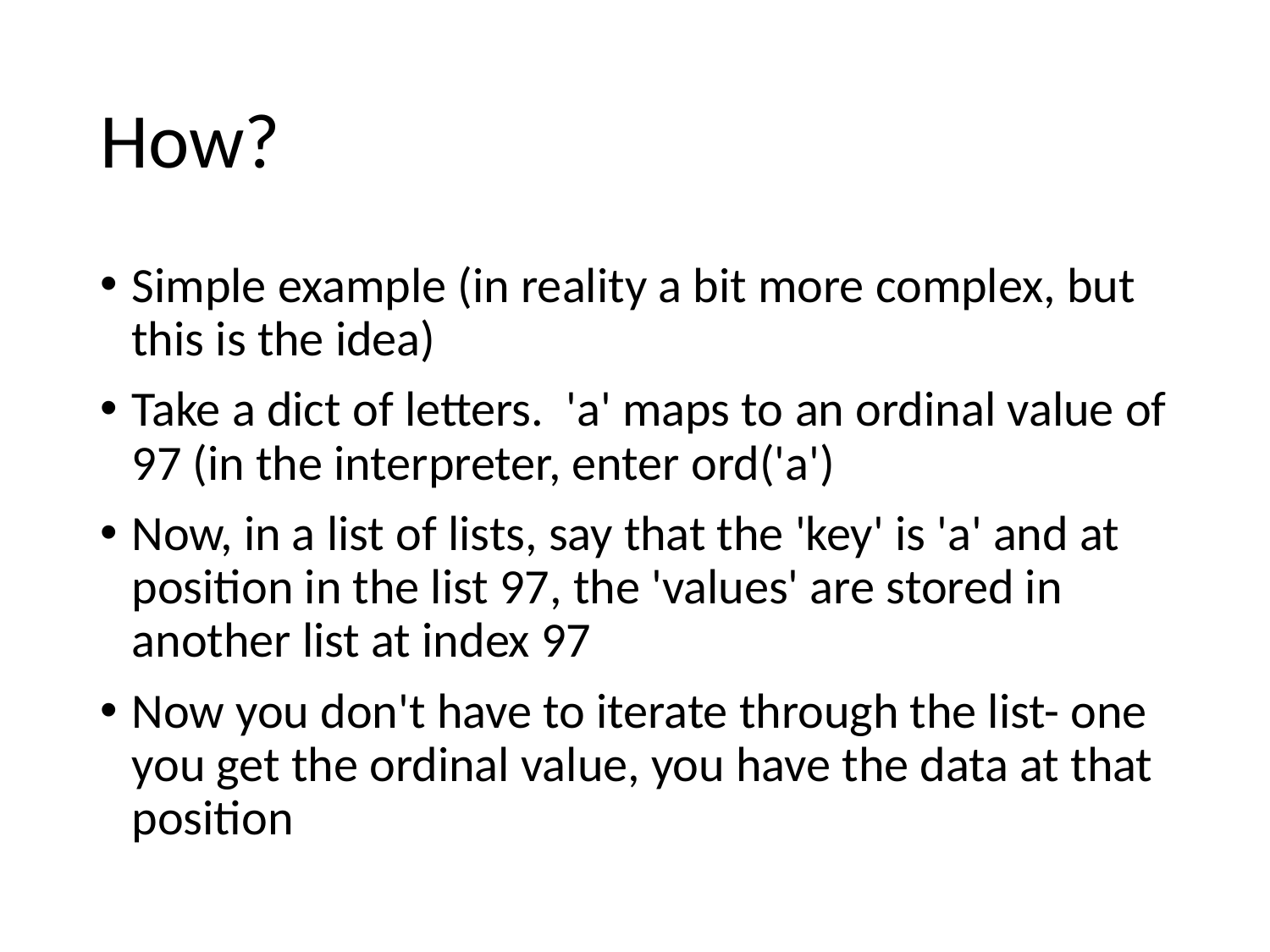

# How?
Simple example (in reality a bit more complex, but this is the idea)
Take a dict of letters.  'a' maps to an ordinal value of 97 (in the interpreter, enter ord('a')
Now, in a list of lists, say that the 'key' is 'a' and at position in the list 97, the 'values' are stored in another list at index 97
Now you don't have to iterate through the list- one you get the ordinal value, you have the data at that position